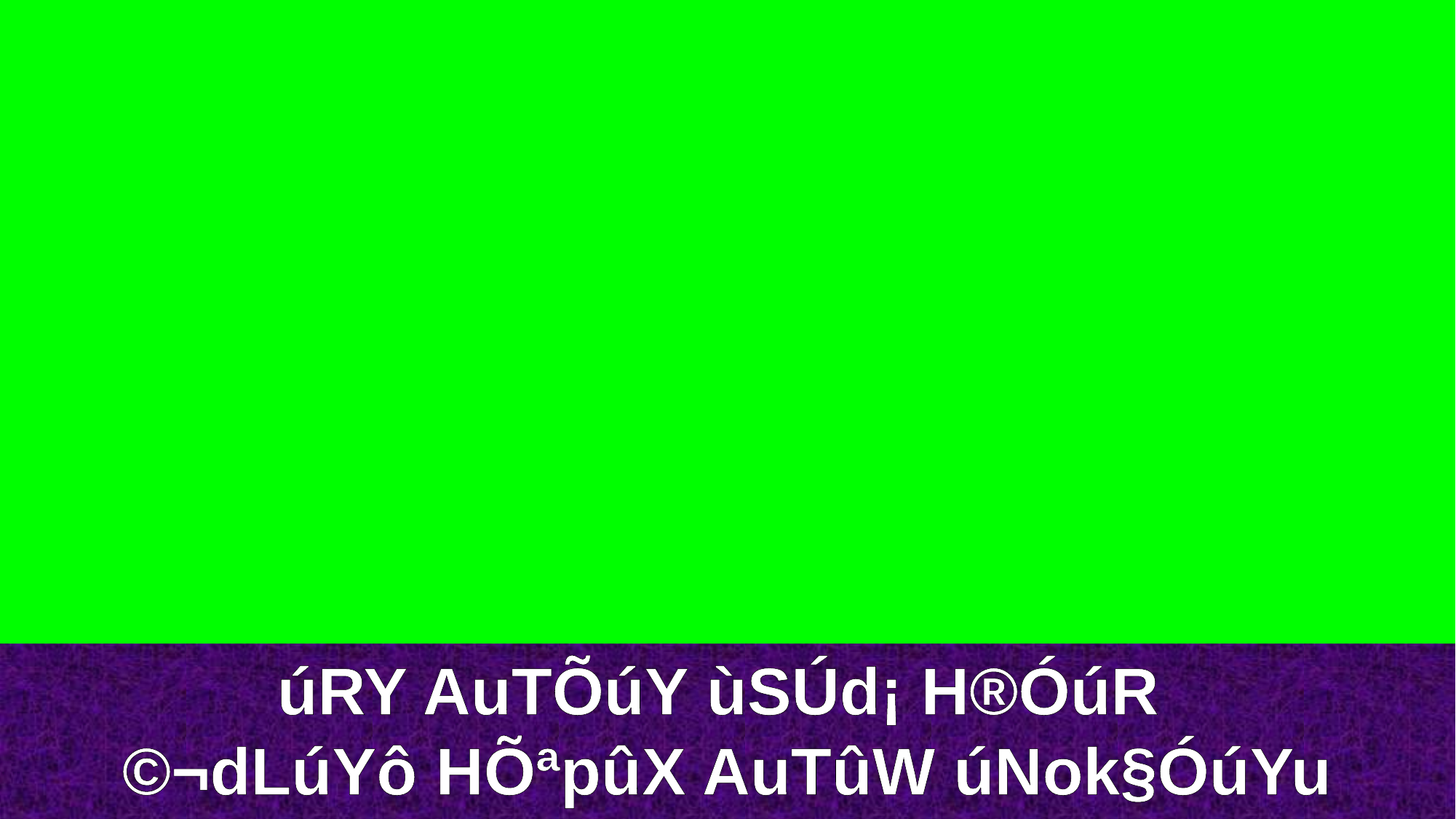

úRY AuTÕúY ùSÚd¡ H®ÓúR
©¬dLúYô HÕªpûX AuTûW úNok§ÓúYu